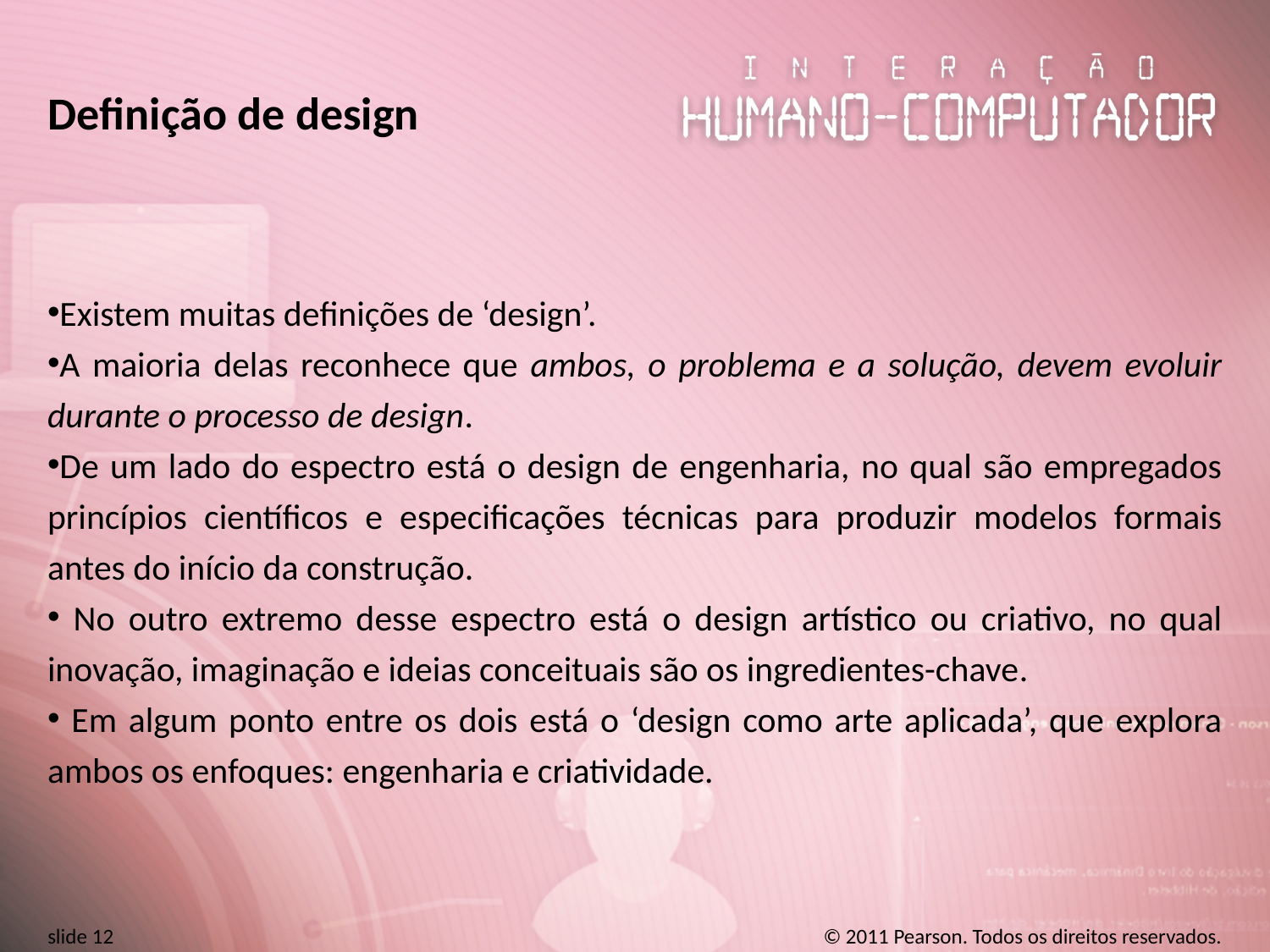

# Definição de design
Existem muitas definições de ‘design’.
A maioria delas reconhece que ambos, o problema e a solução, devem evoluir durante o processo de design.
De um lado do espectro está o design de engenharia, no qual são empregados princípios científicos e especificações técnicas para produzir modelos formais antes do início da construção.
 No outro extremo desse espectro está o design artístico ou criativo, no qual inovação, imaginação e ideias conceituais são os ingredientes-chave.
 Em algum ponto entre os dois está o ‘design como arte aplicada’, que explora ambos os enfoques: engenharia e criatividade.